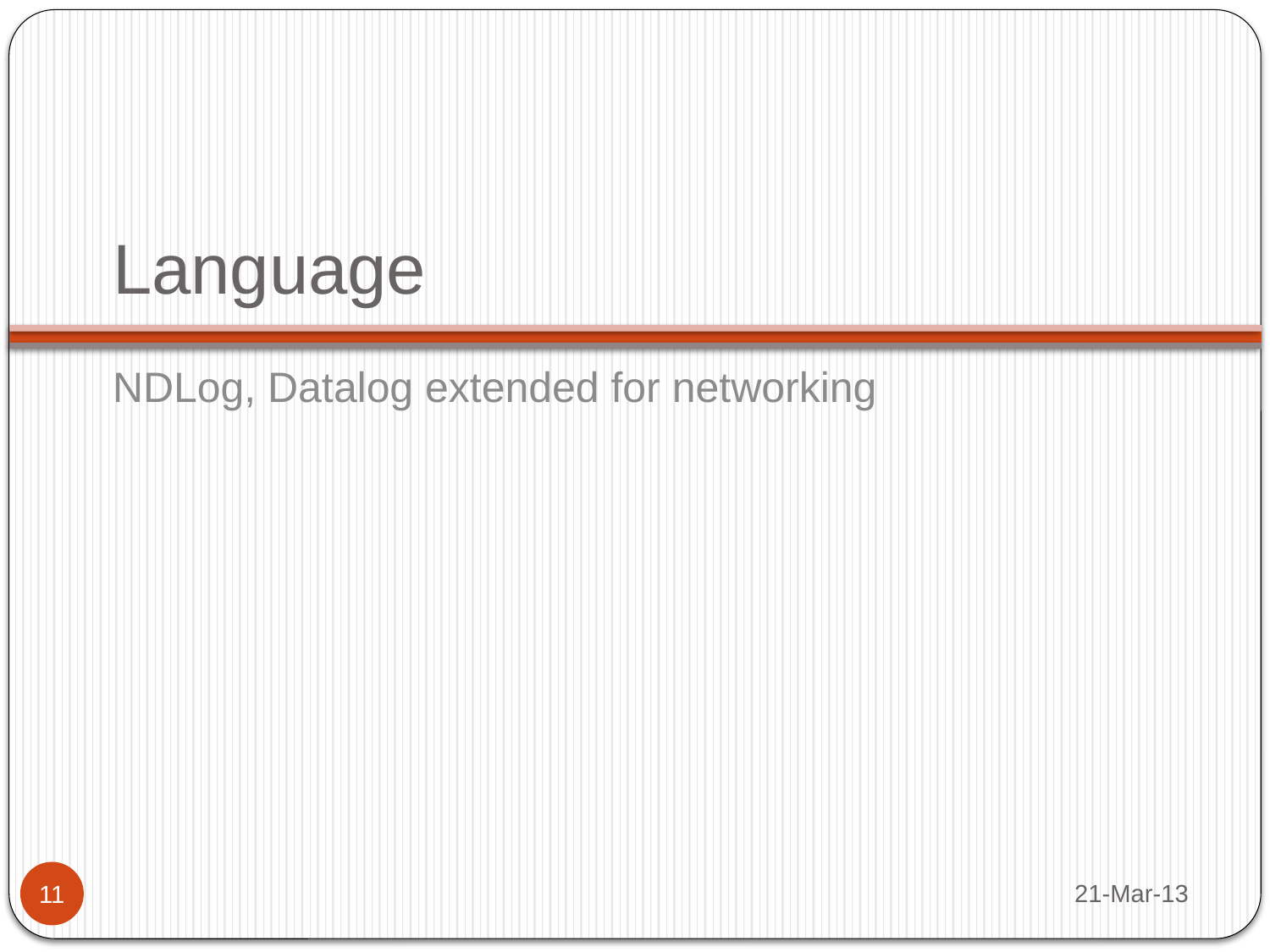

# Language
NDLog, Datalog extended for networking
21-Mar-13
11